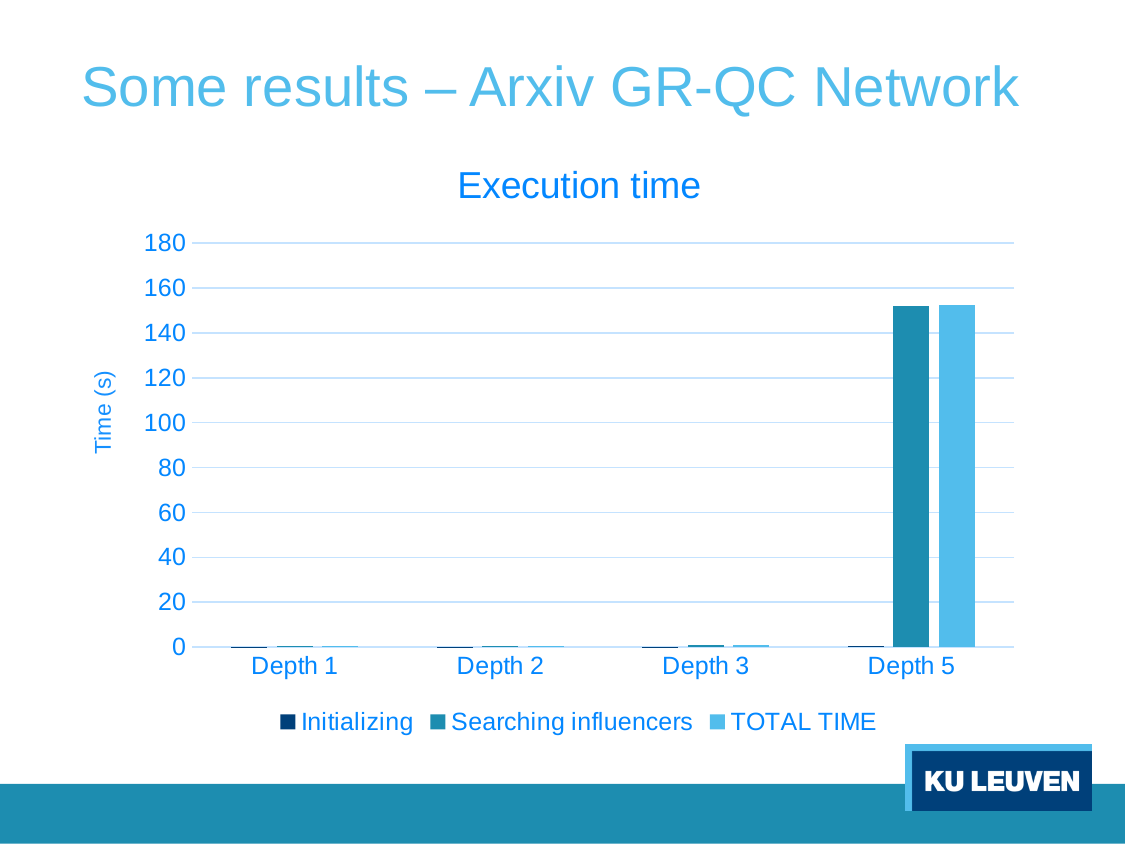

# Some results – Arxiv GR-QC Network

### Chart: Execution time

| Category | Initializing | Searching influencers | TOTAL TIME |
|---|---|---|---|
| Depth 1 | 0.029 | 0.377 | 0.406 |
| Depth 2 | 0.036 | 0.306 | 0.342 |
| Depth 3 | 0.056 | 0.8 | 0.856 |
| Depth 5 | 0.311 | 152.197 | 152.508 |
Time (s)